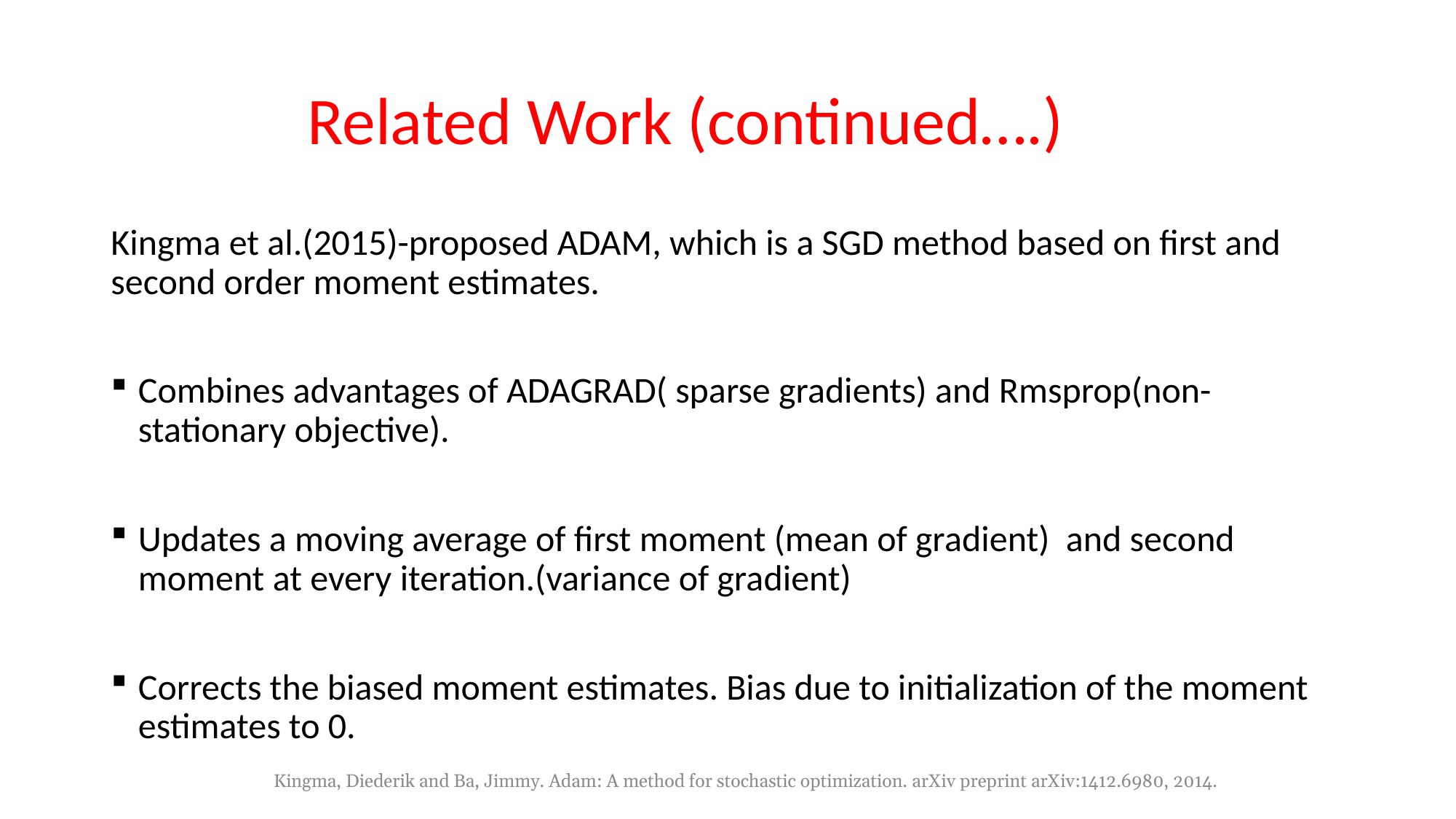

# Related Work (continued….)
Kingma et al.(2015)-proposed ADAM, which is a SGD method based on first and second order moment estimates.

Combines advantages of ADAGRAD( sparse gradients) and Rmsprop(non-stationary objective).

Updates a moving average of first moment (mean of gradient)  and second moment at every iteration.(variance of gradient)

Corrects the biased moment estimates. Bias due to initialization of the moment estimates to 0.
Kingma, Diederik and Ba, Jimmy. Adam: A method for stochastic optimization. arXiv preprint arXiv:1412.6980, 2014.